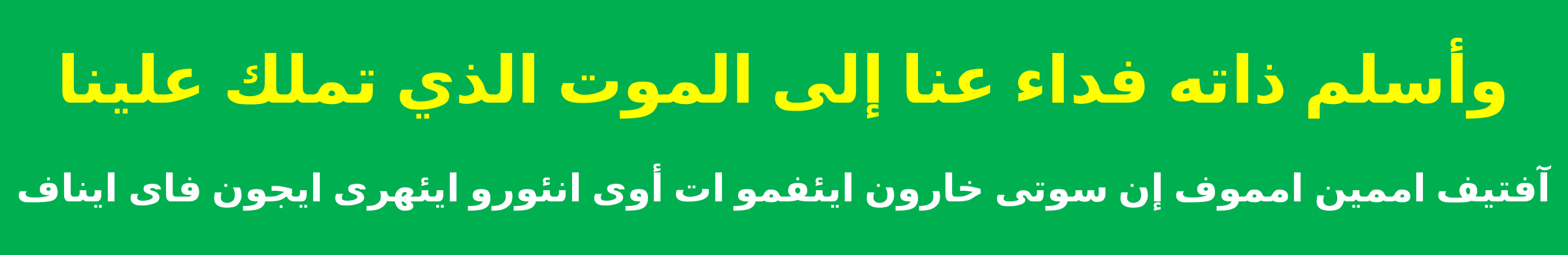

وأسلم ذاته فداء عنا إلى الموت الذي تملك علينا
آفتيف اممين امموف إن سوتى خارون ايئفمو ات أوى انئورو ايئهرى ايجون فاى ايناف